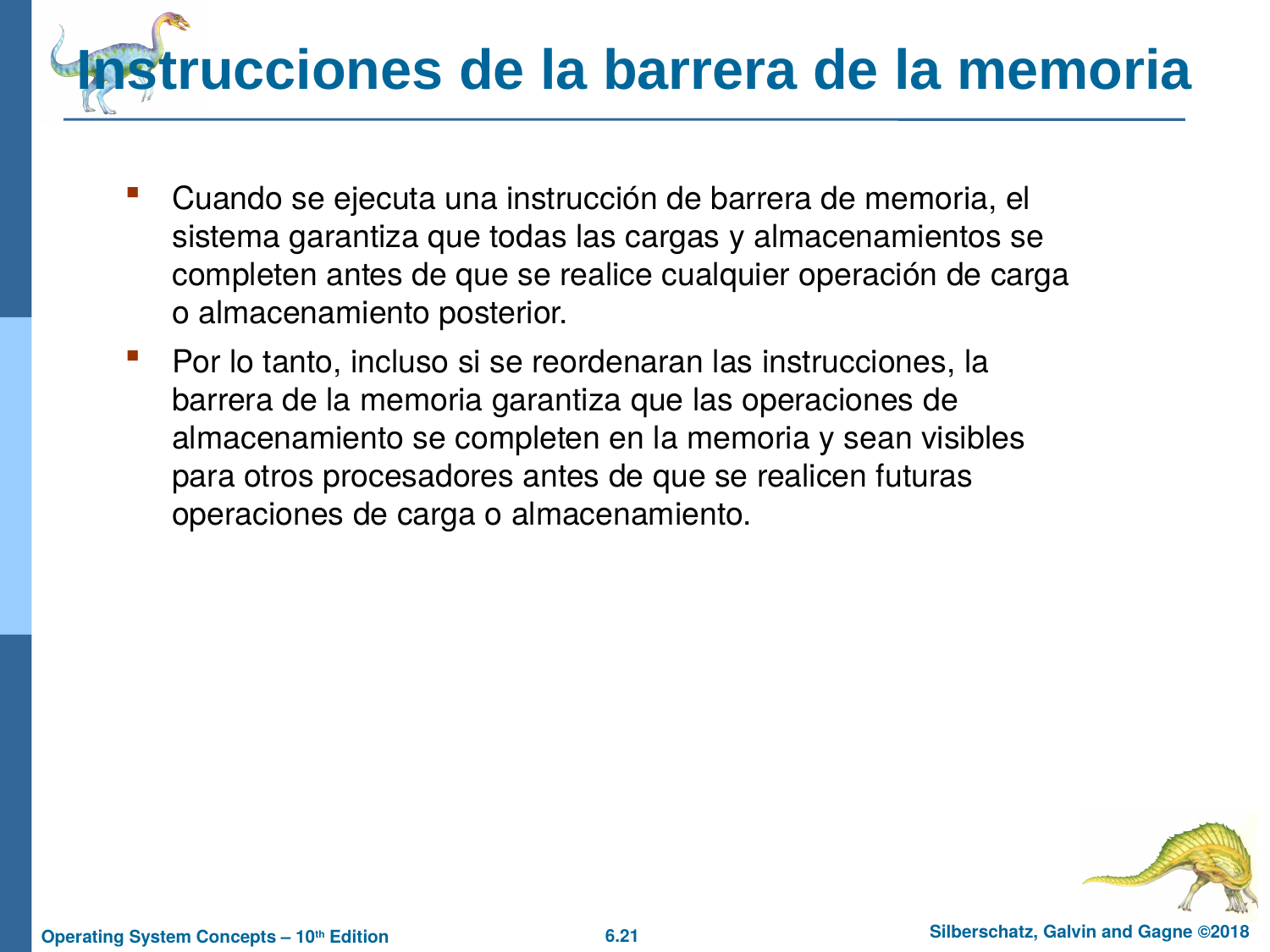

# Instrucciones de la barrera de la memoria
Cuando se ejecuta una instrucción de barrera de memoria, el sistema garantiza que todas las cargas y almacenamientos se completen antes de que se realice cualquier operación de carga o almacenamiento posterior.
Por lo tanto, incluso si se reordenaran las instrucciones, la barrera de la memoria garantiza que las operaciones de almacenamiento se completen en la memoria y sean visibles para otros procesadores antes de que se realicen futuras operaciones de carga o almacenamiento.